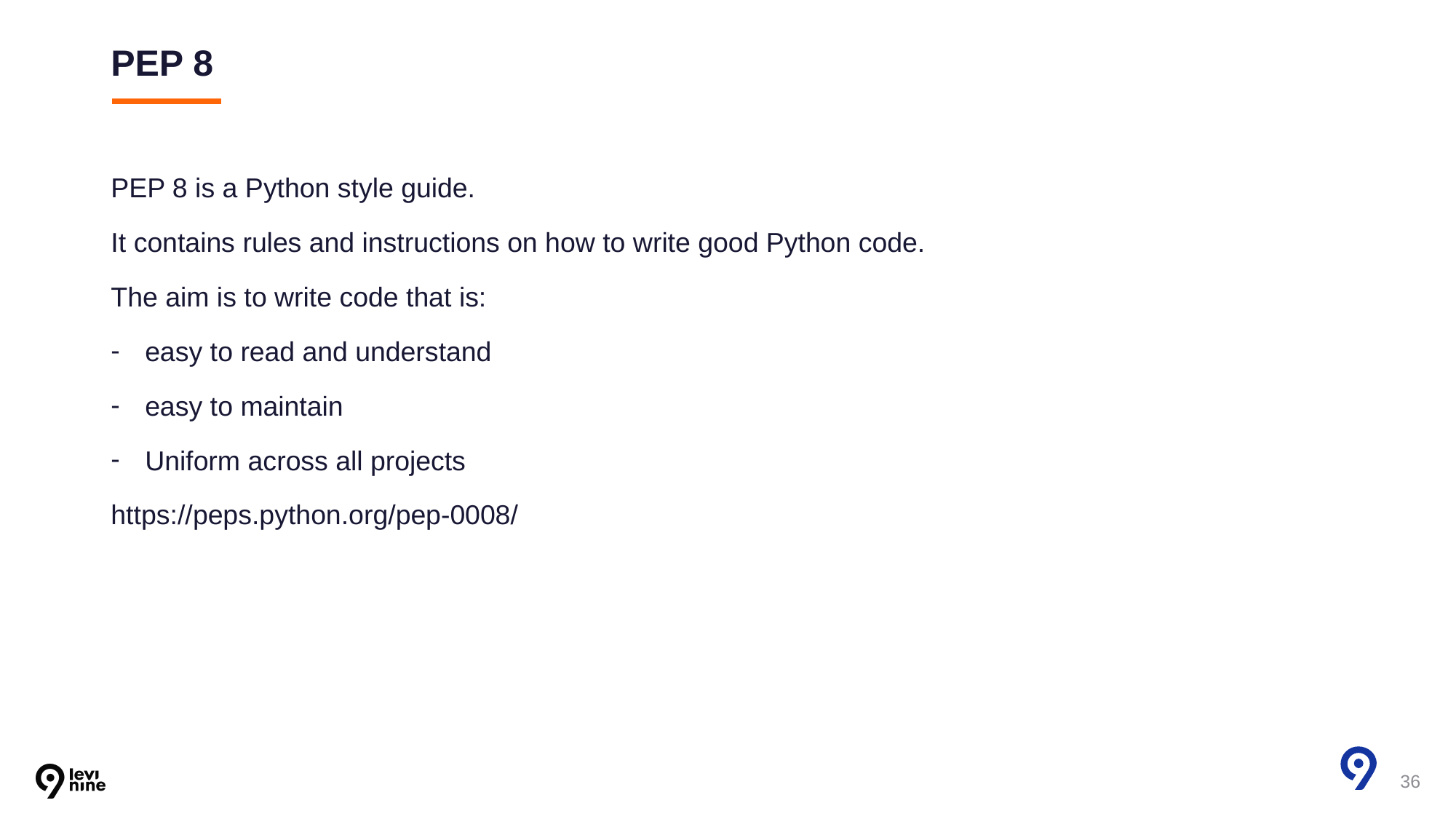

# PEP 8
PEP 8 is a Python style guide.
It contains rules and instructions on how to write good Python code.
The aim is to write code that is:
easy to read and understand
easy to maintain
Uniform across all projects
https://peps.python.org/pep-0008/

36